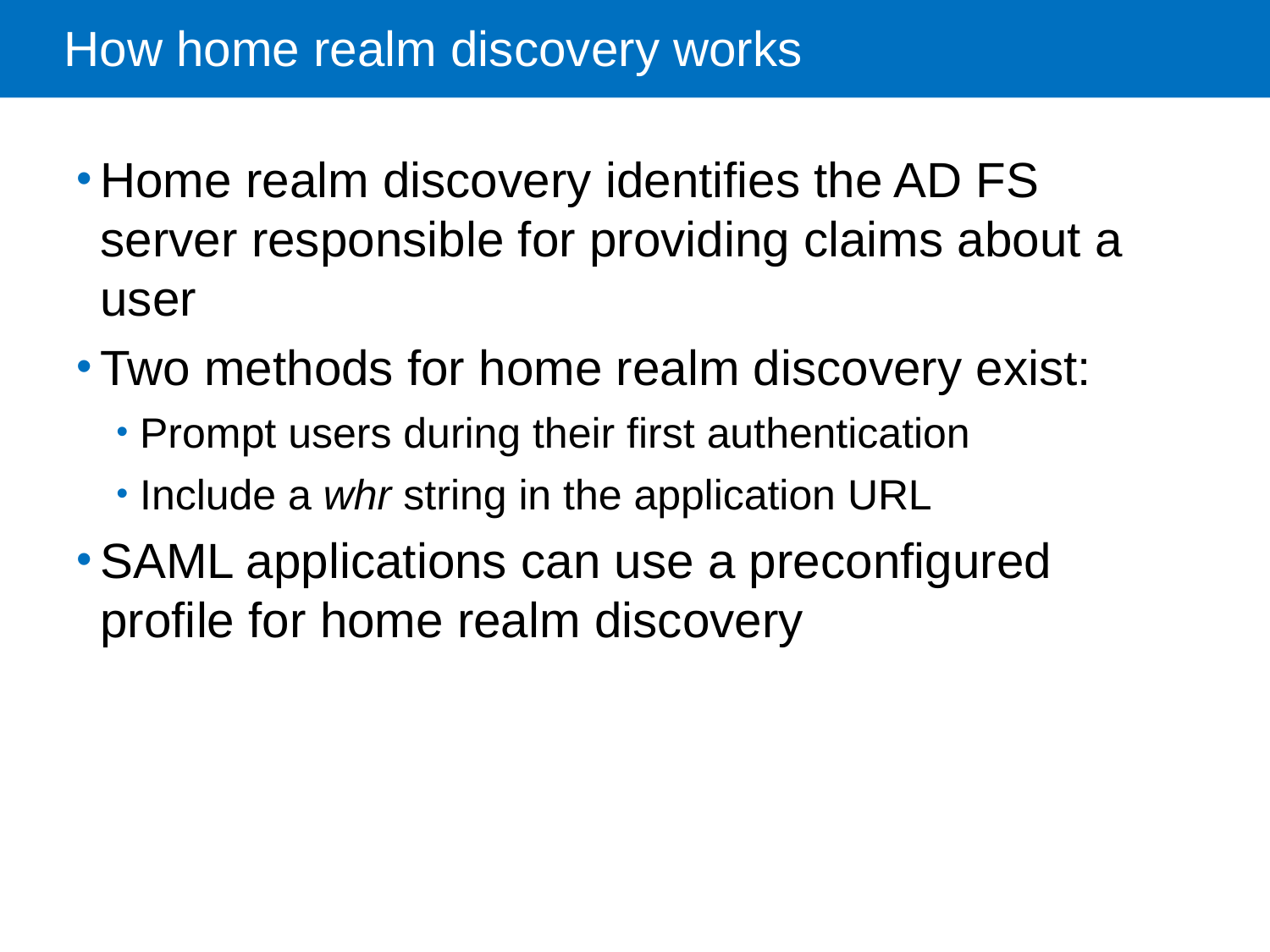

# How home realm discovery works
Home realm discovery identifies the AD FS server responsible for providing claims about a user
Two methods for home realm discovery exist:
Prompt users during their first authentication
Include a whr string in the application URL
SAML applications can use a preconfigured profile for home realm discovery